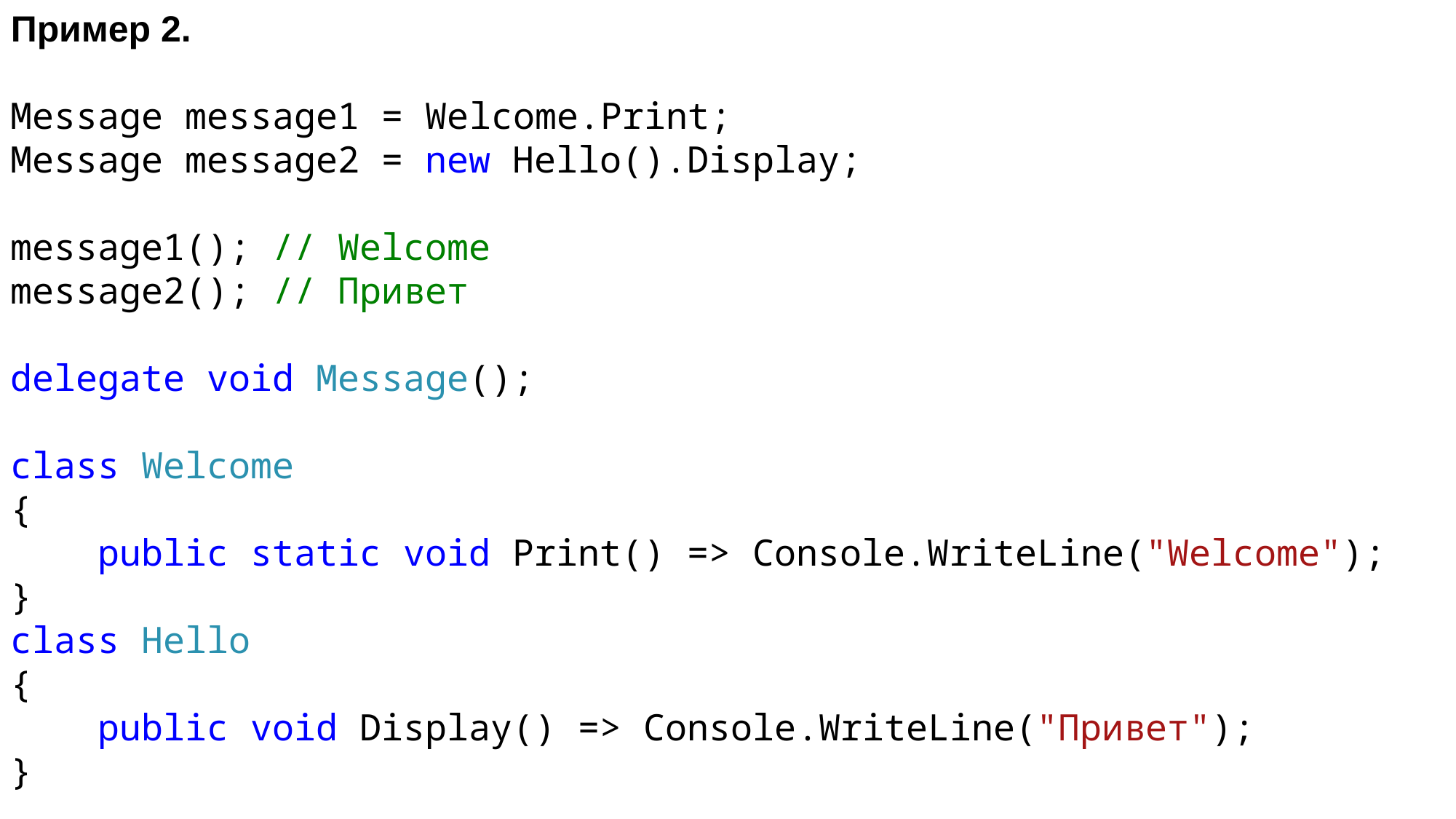

Пример 2.

Message message1 = Welcome.Print;
Message message2 = new Hello().Display;

message1(); // Welcome
message2(); // Привет

delegate void Message();

class Welcome
{
    public static void Print() => Console.WriteLine("Welcome");
}
class Hello
{
    public void Display() => Console.WriteLine("Привет");
}